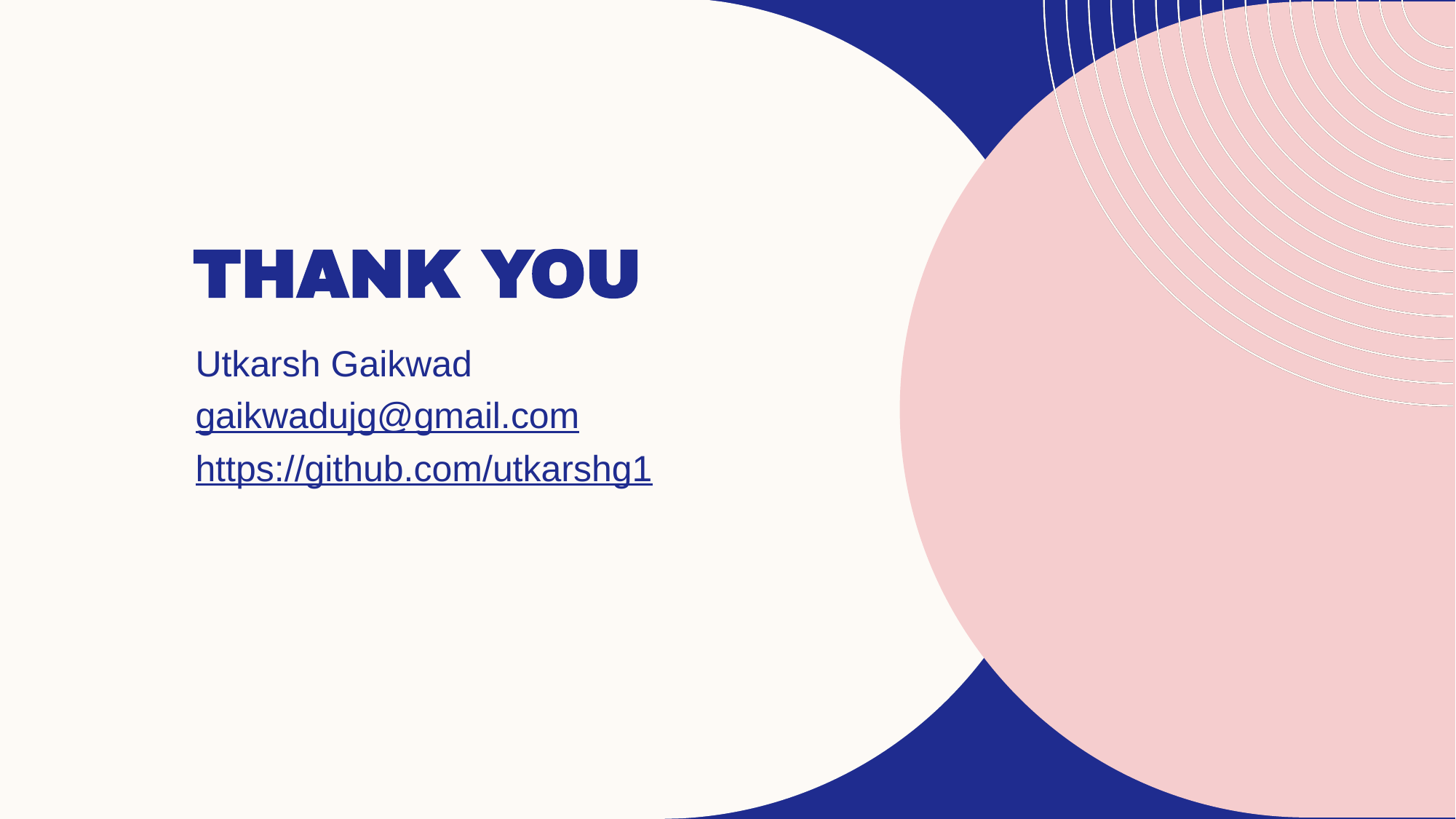

# THANK YOU
Utkarsh Gaikwad
gaikwadujg@gmail.com
https://github.com/utkarshg1